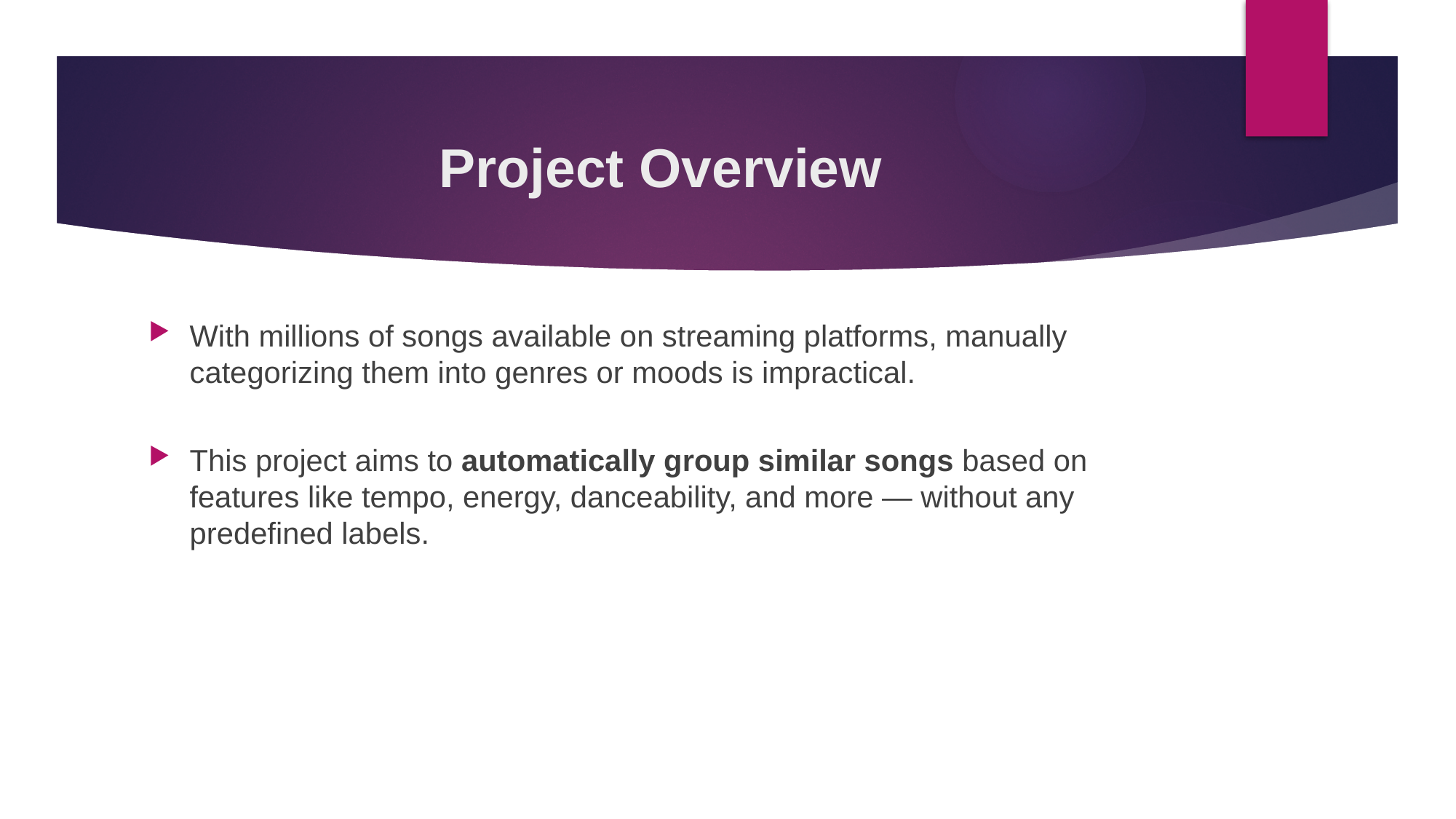

# Project Overview
With millions of songs available on streaming platforms, manually categorizing them into genres or moods is impractical.
This project aims to automatically group similar songs based on features like tempo, energy, danceability, and more — without any predefined labels.